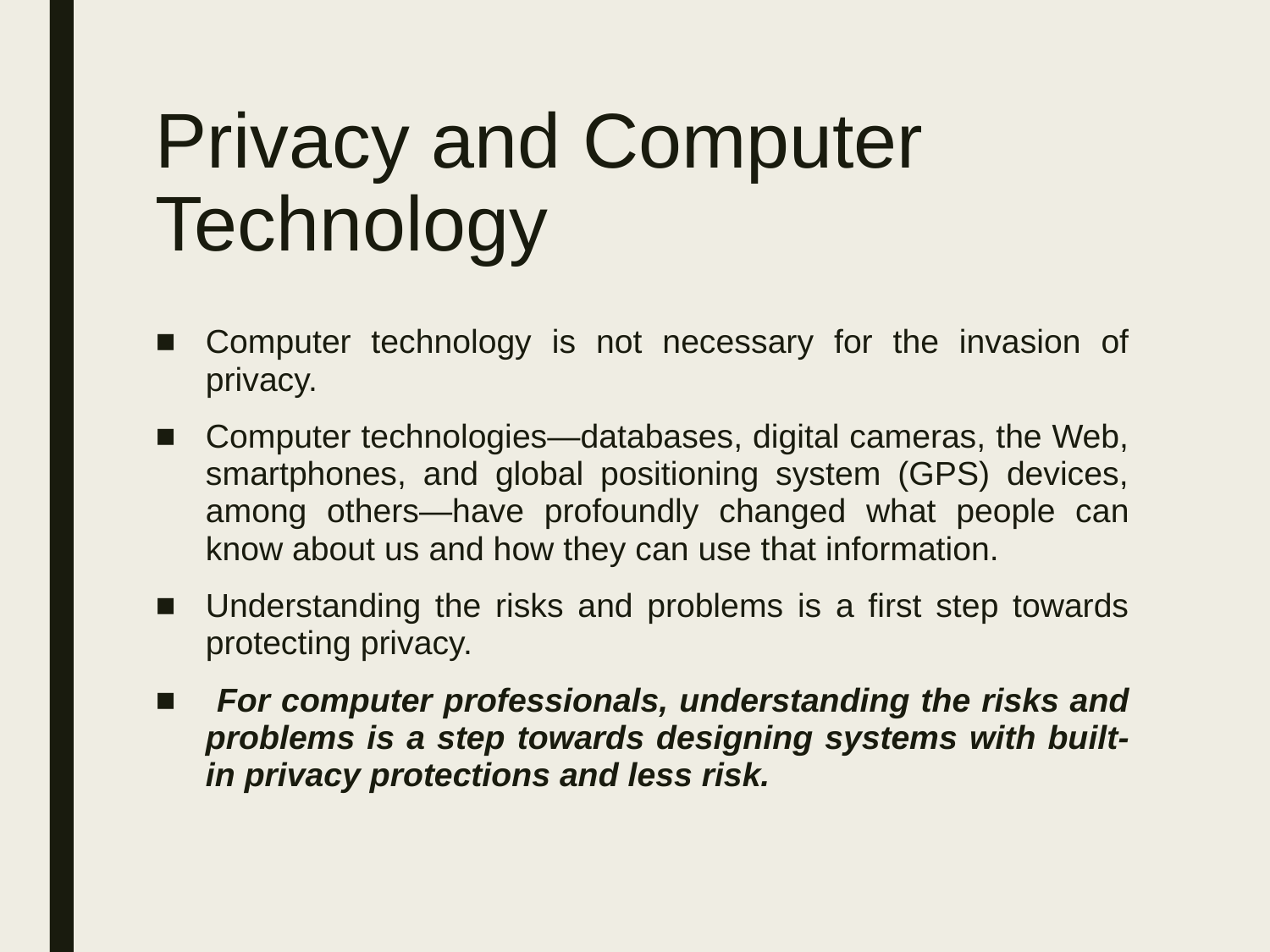

# Privacy and Computer Technology
Computer technology is not necessary for the invasion of privacy.
Computer technologies—databases, digital cameras, the Web, smartphones, and global positioning system (GPS) devices, among others—have profoundly changed what people can know about us and how they can use that information.
Understanding the risks and problems is a first step towards protecting privacy.
 For computer professionals, understanding the risks and problems is a step towards designing systems with built-in privacy protections and less risk.